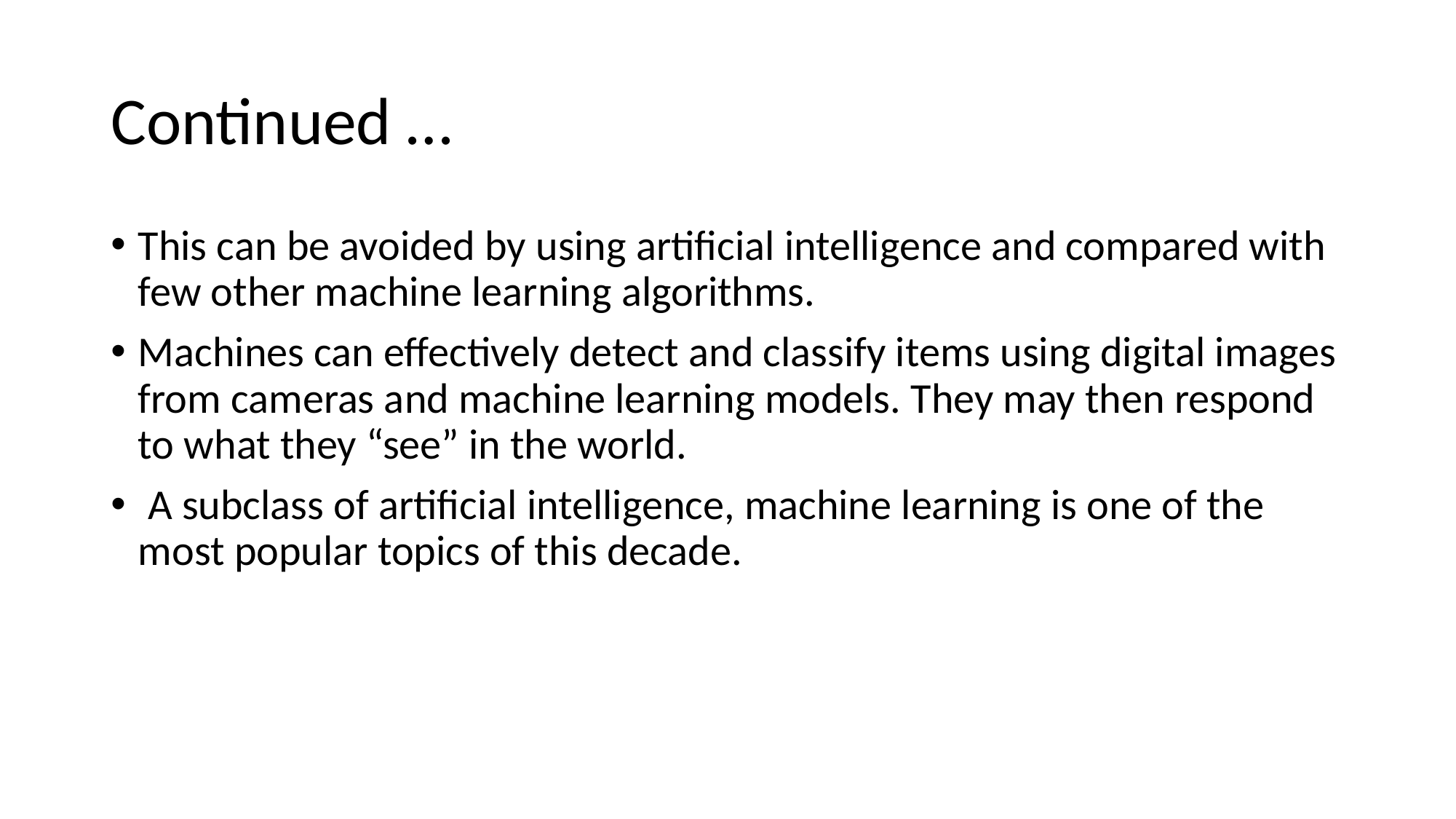

# Continued …
This can be avoided by using artificial intelligence and compared with few other machine learning algorithms.
Machines can effectively detect and classify items using digital images from cameras and machine learning models. They may then respond to what they “see” in the world.
 A subclass of artificial intelligence, machine learning is one of the most popular topics of this decade.